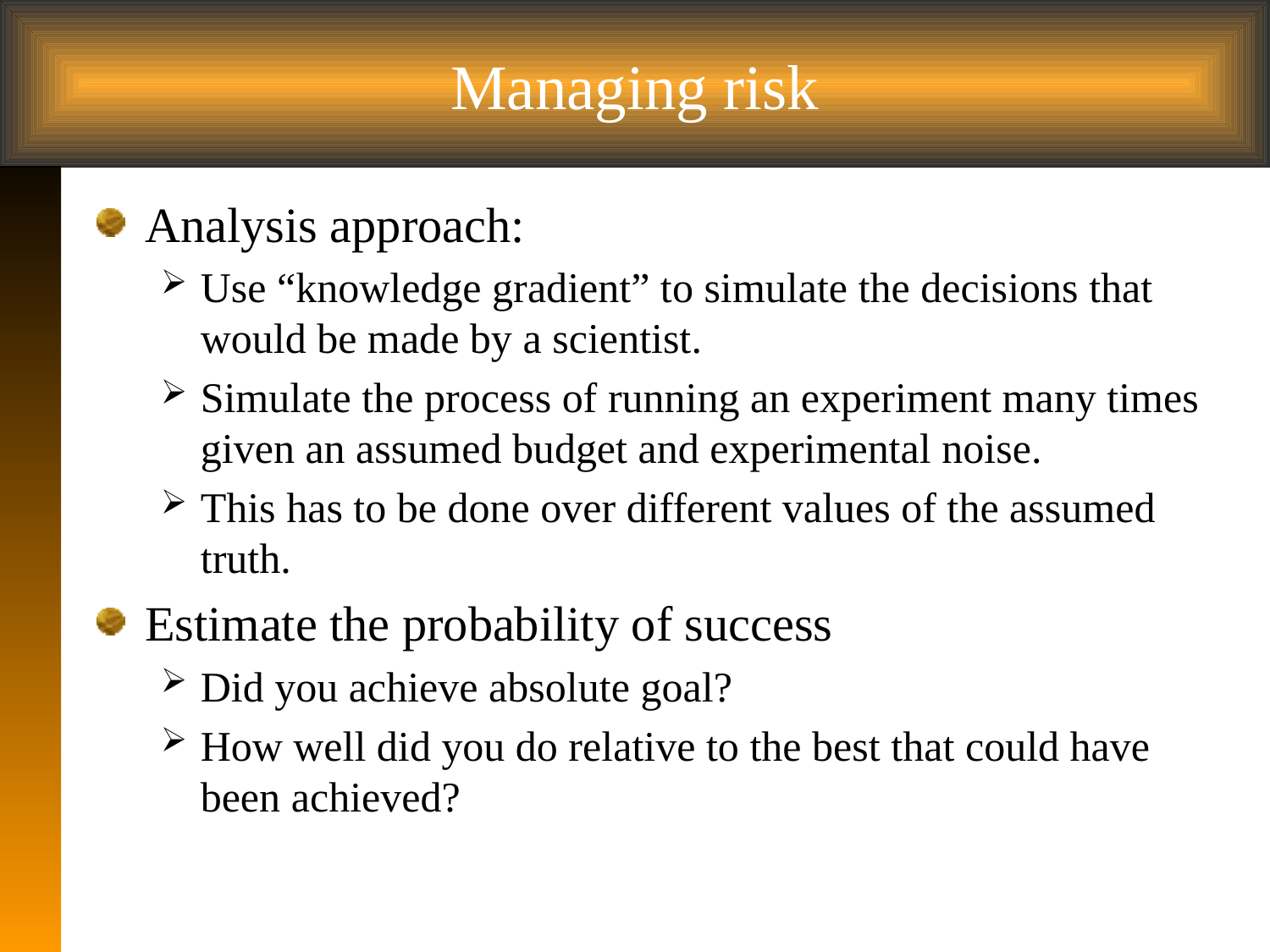

# Managing risk
Analysis approach:
Use “knowledge gradient” to simulate the decisions that would be made by a scientist.
Simulate the process of running an experiment many times given an assumed budget and experimental noise.
This has to be done over different values of the assumed truth.
Estimate the probability of success
Did you achieve absolute goal?
How well did you do relative to the best that could have been achieved?